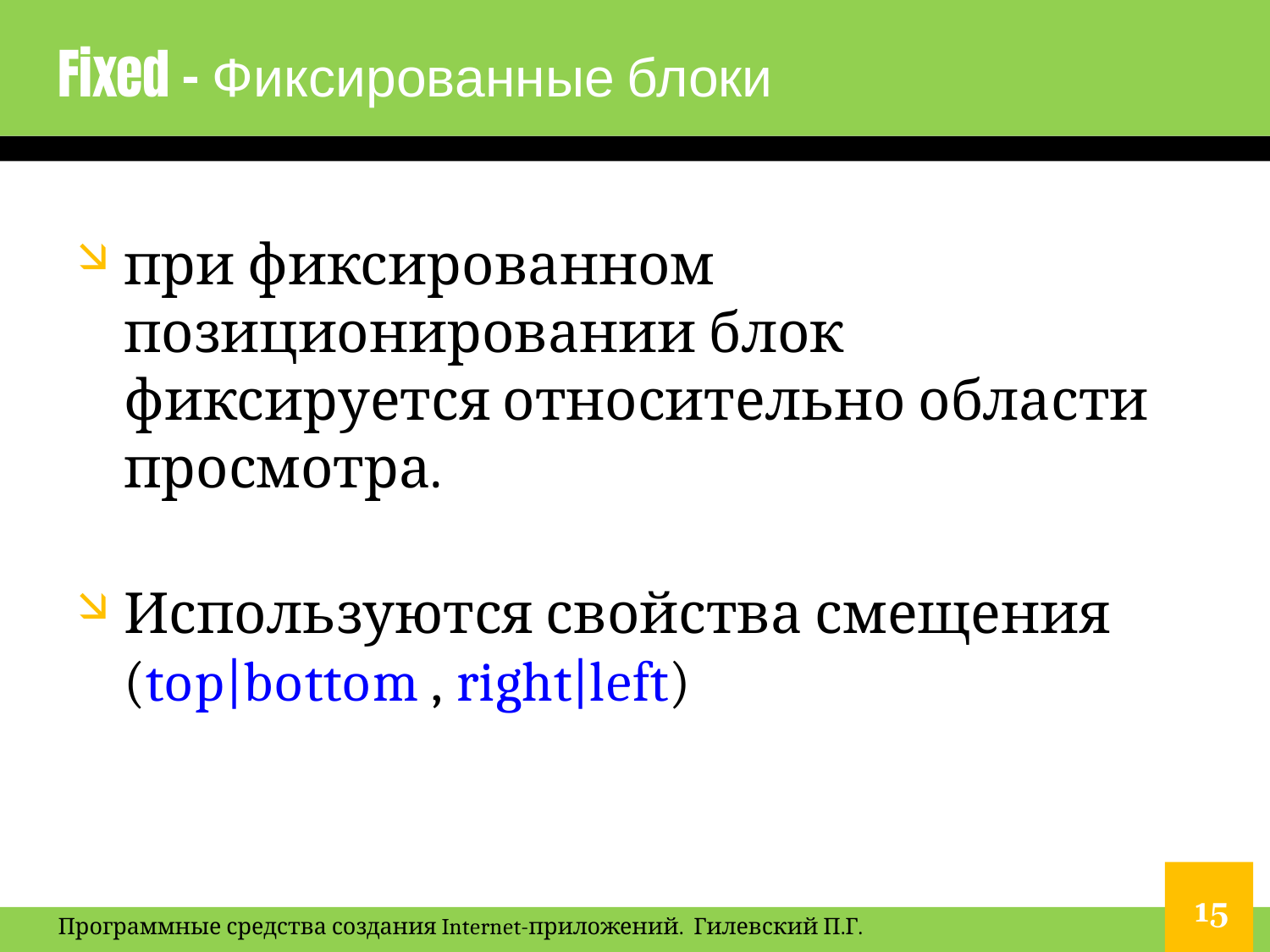

# Fixed - Фиксированные блоки
при фиксированном позиционировании блок фиксируется относительно области просмотра.
Используются свойства смещения (top|bottom , right|left)
15